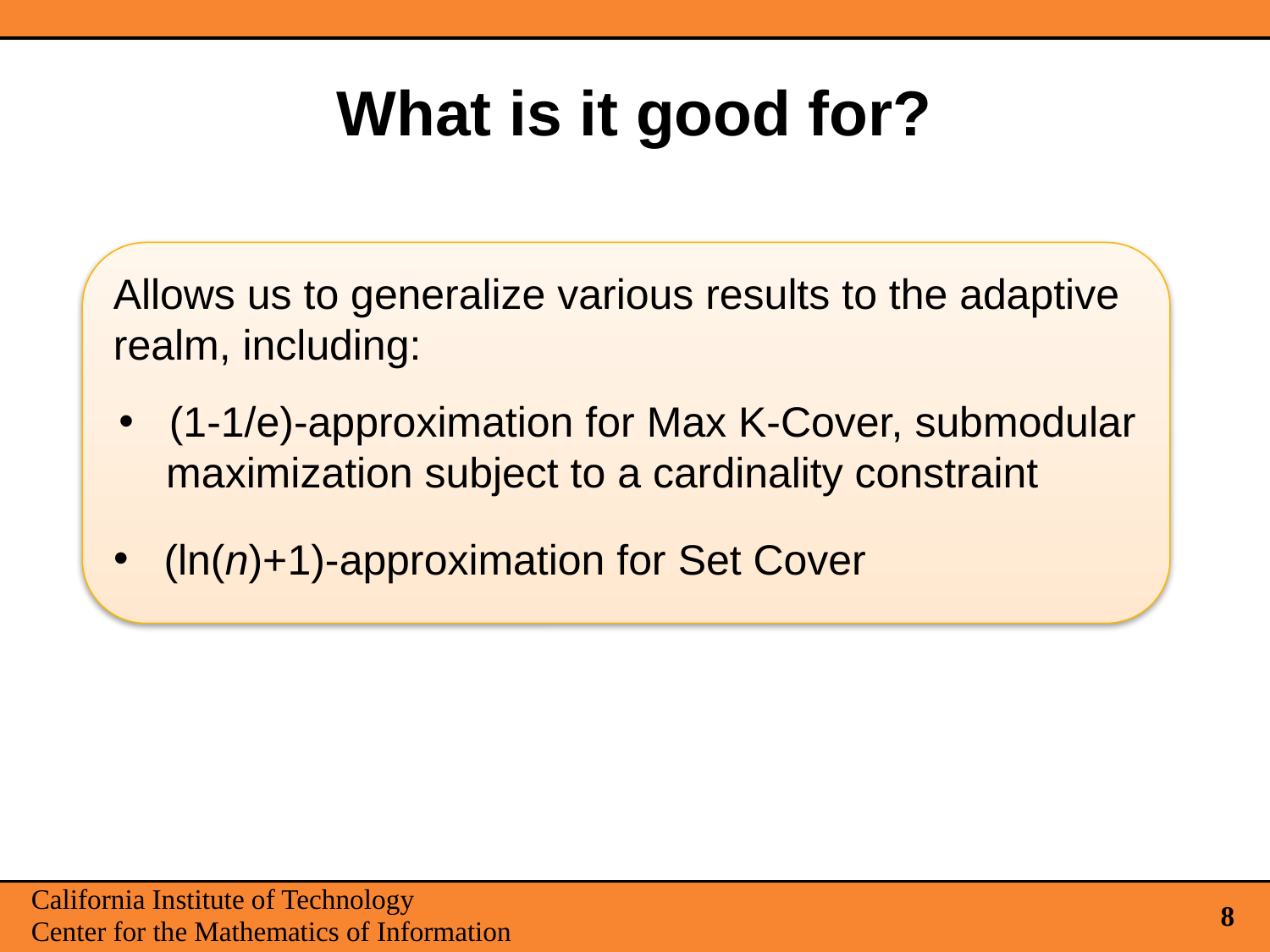

# What is it good for?
Allows us to generalize various results to the adaptive realm, including:
   (1-1/e)-approximation for Max K-Cover, submodular
    maximization subject to a cardinality constraint

   (ln(n)+1)-approximation for Set Cover